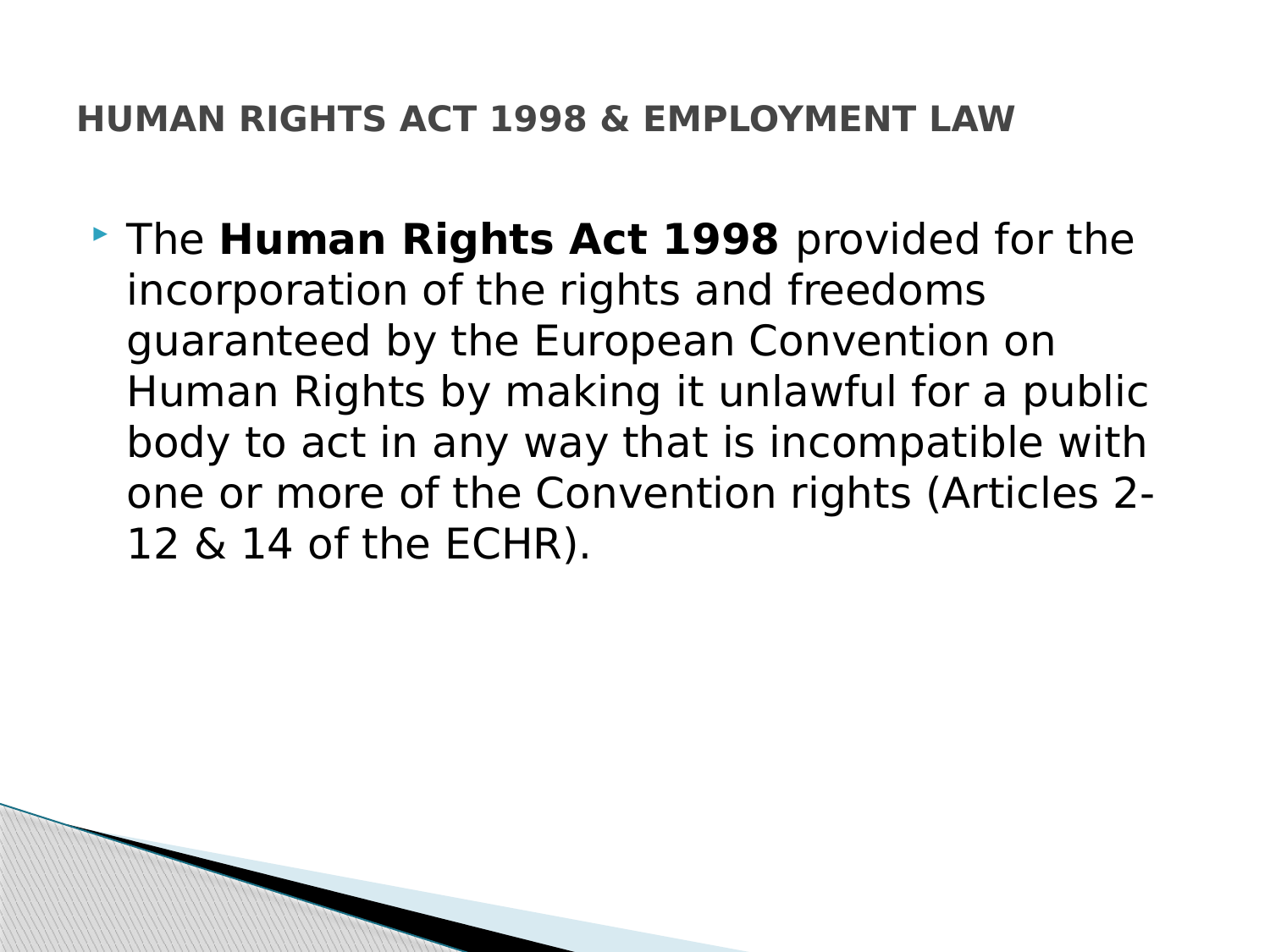

# HUMAN RIGHTS ACT 1998 & EMPLOYMENT LAW
The Human Rights Act 1998 provided for the incorporation of the rights and freedoms guaranteed by the European Convention on Human Rights by making it unlawful for a public body to act in any way that is incompatible with one or more of the Convention rights (Articles 2-12 & 14 of the ECHR).